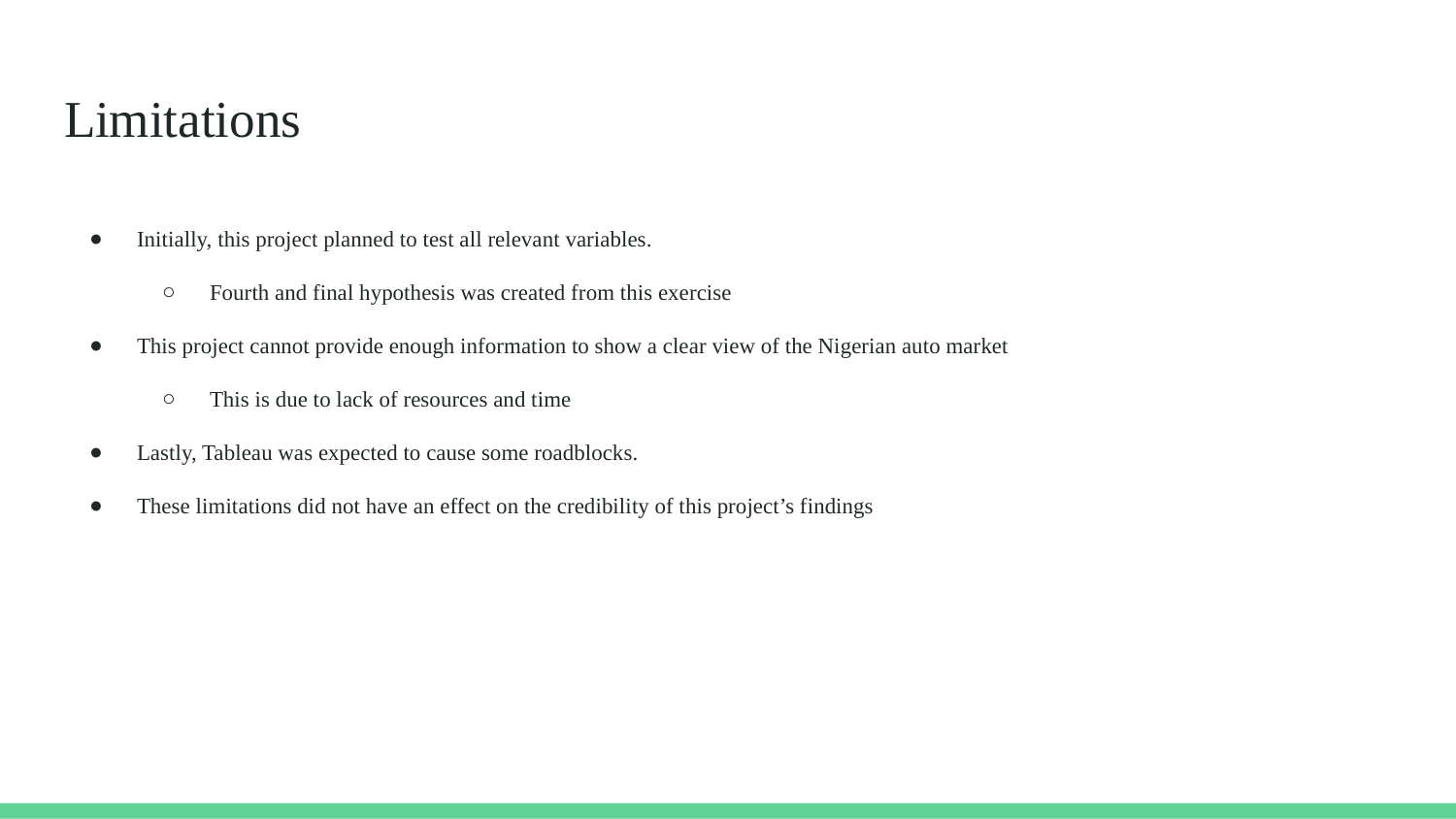

# Limitations
Initially, this project planned to test all relevant variables.
Fourth and final hypothesis was created from this exercise
This project cannot provide enough information to show a clear view of the Nigerian auto market
This is due to lack of resources and time
Lastly, Tableau was expected to cause some roadblocks.
These limitations did not have an effect on the credibility of this project’s findings